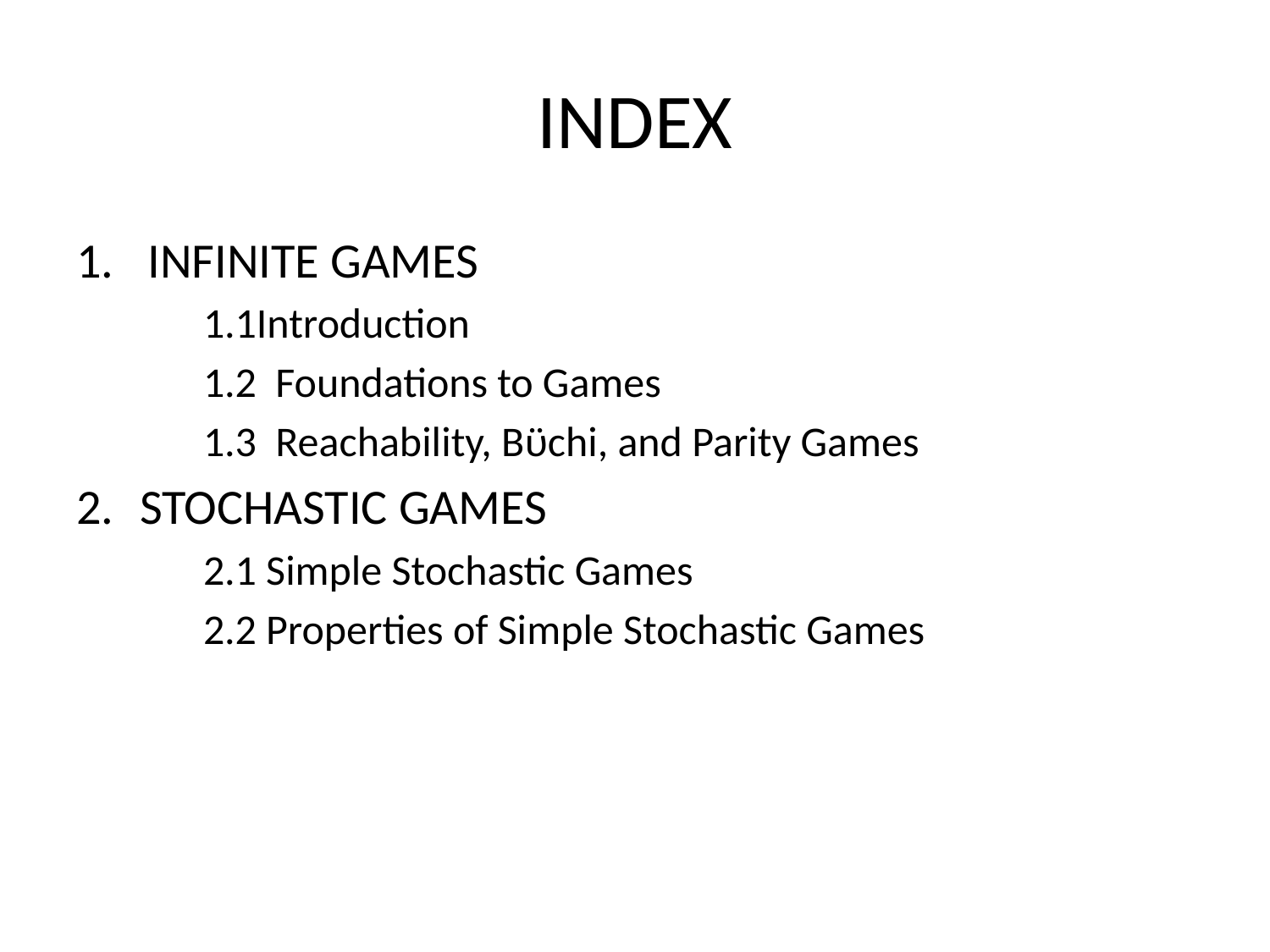

# INDEX
INFINITE GAMES
	1.1Introduction
	1.2  Foundations to Games
	1.3  Reachability, Bϋchi, and Parity Games
STOCHASTIC GAMES
	2.1 Simple Stochastic Games
	2.2 Properties of Simple Stochastic Games